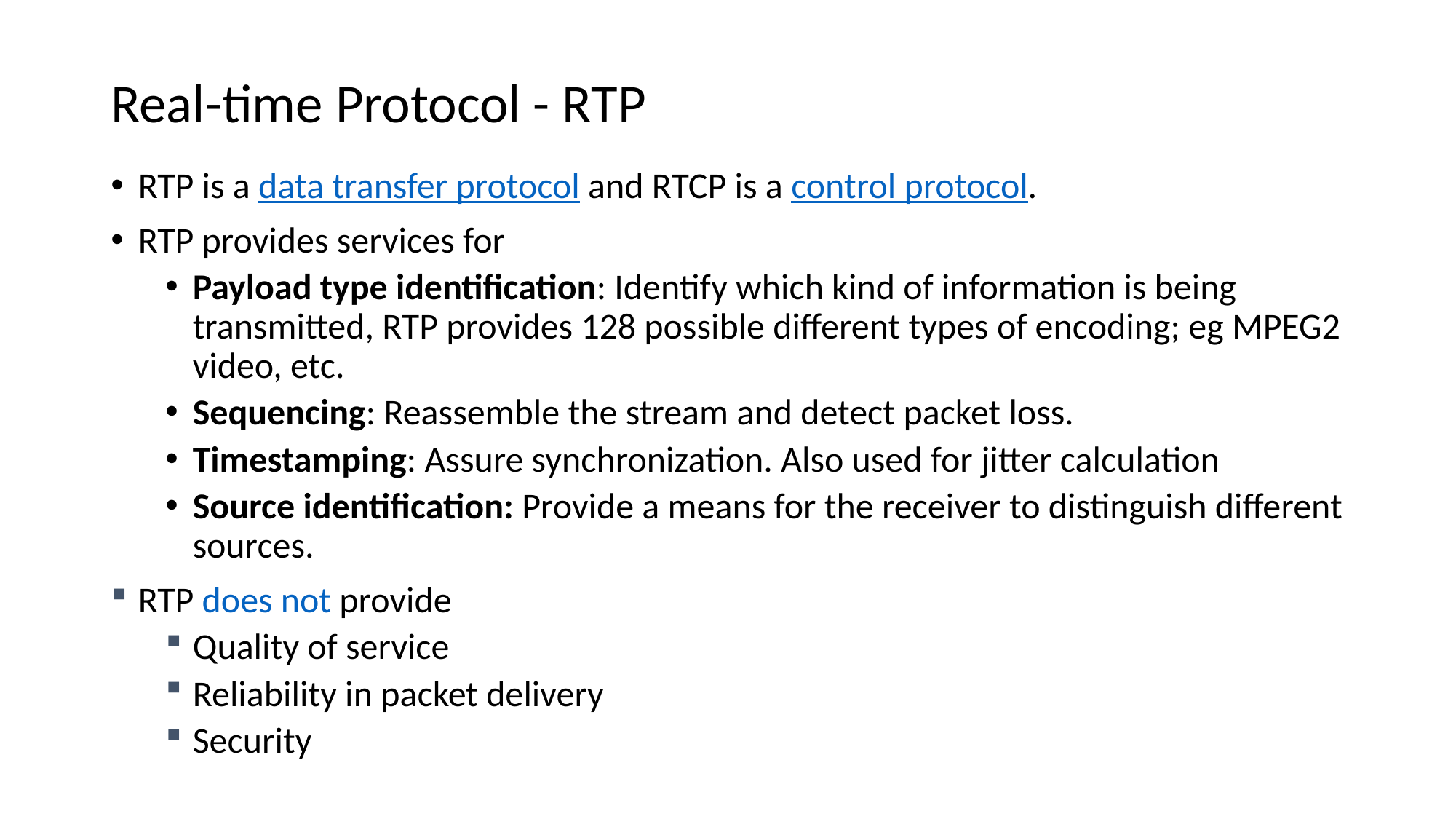

Real-time Protocol - RTP
RTP is a data transfer protocol and RTCP is a control protocol.
RTP provides services for
Payload type identification: Identify which kind of information is being transmitted, RTP provides 128 possible different types of encoding; eg MPEG2 video, etc.
Sequencing: Reassemble the stream and detect packet loss.
Timestamping: Assure synchronization. Also used for jitter calculation
Source identification: Provide a means for the receiver to distinguish different sources.
RTP does not provide
Quality of service
Reliability in packet delivery
Security